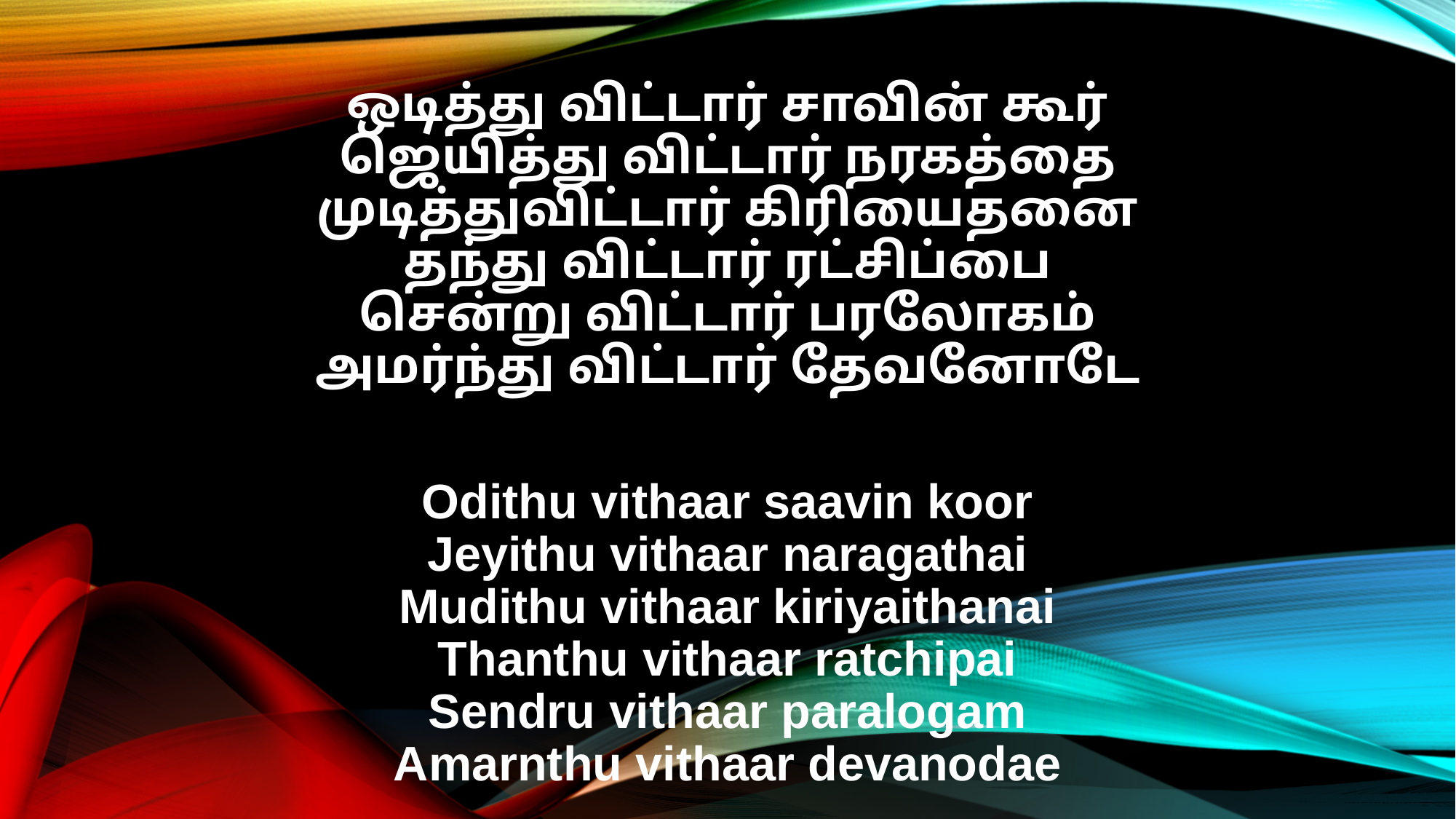

ஒடித்து விட்டார் சாவின் கூர்
ஜெயித்து விட்டார் நரகத்தை
முடித்துவிட்டார் கிரியைதனை
தந்து விட்டார் ரட்சிப்பை
சென்று விட்டார் பரலோகம்
அமர்ந்து விட்டார் தேவனோடே

Odithu vithaar saavin koor
Jeyithu vithaar naragathai
Mudithu vithaar kiriyaithanai
Thanthu vithaar ratchipai
Sendru vithaar paralogam
Amarnthu vithaar devanodae